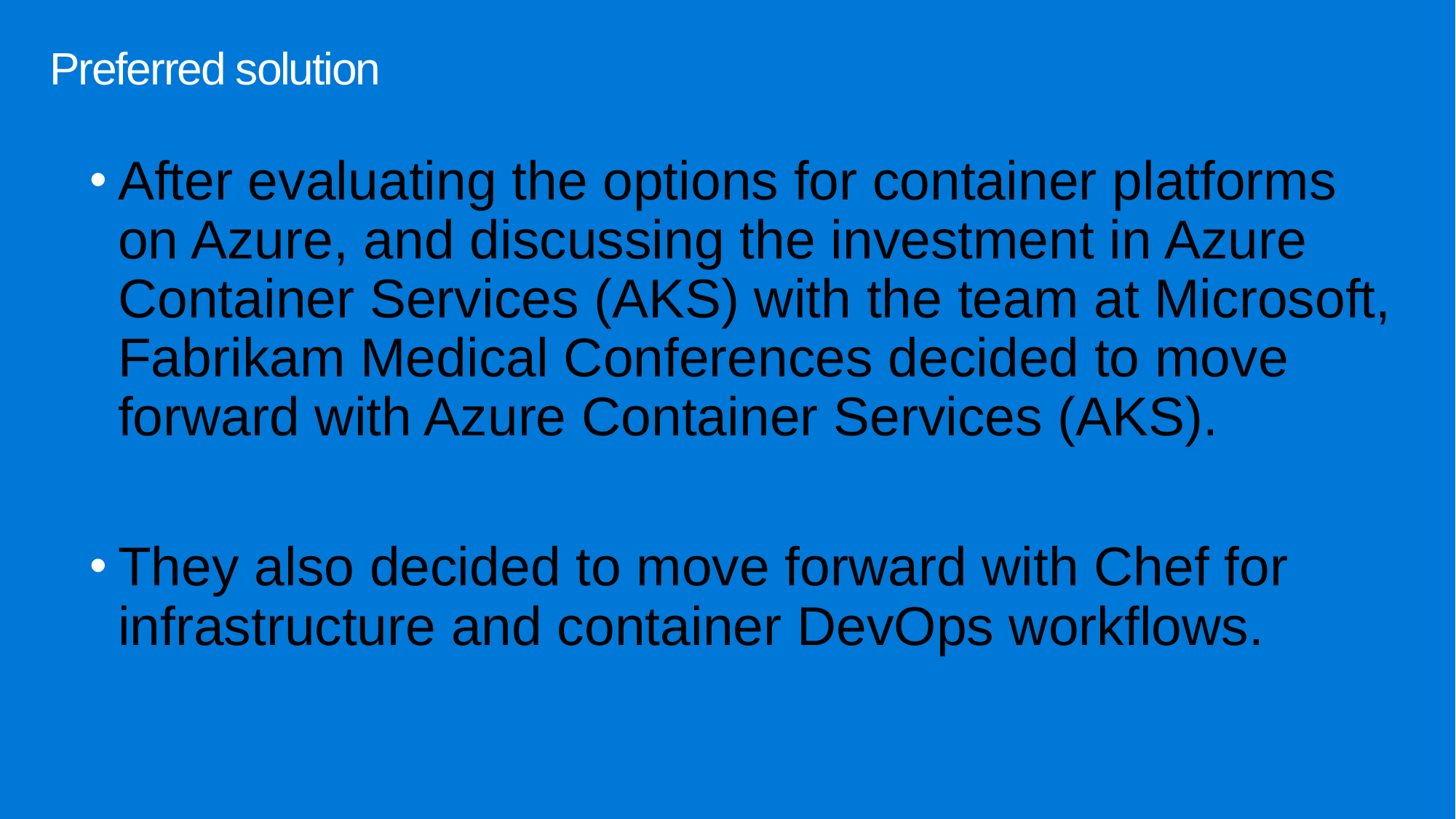

# Preferred solution
After evaluating the options for container platforms on Azure, and discussing the investment in Azure Container Services (AKS) with the team at Microsoft, Fabrikam Medical Conferences decided to move forward with Azure Container Services (AKS).

They also decided to move forward with Chef for infrastructure and container DevOps workflows.